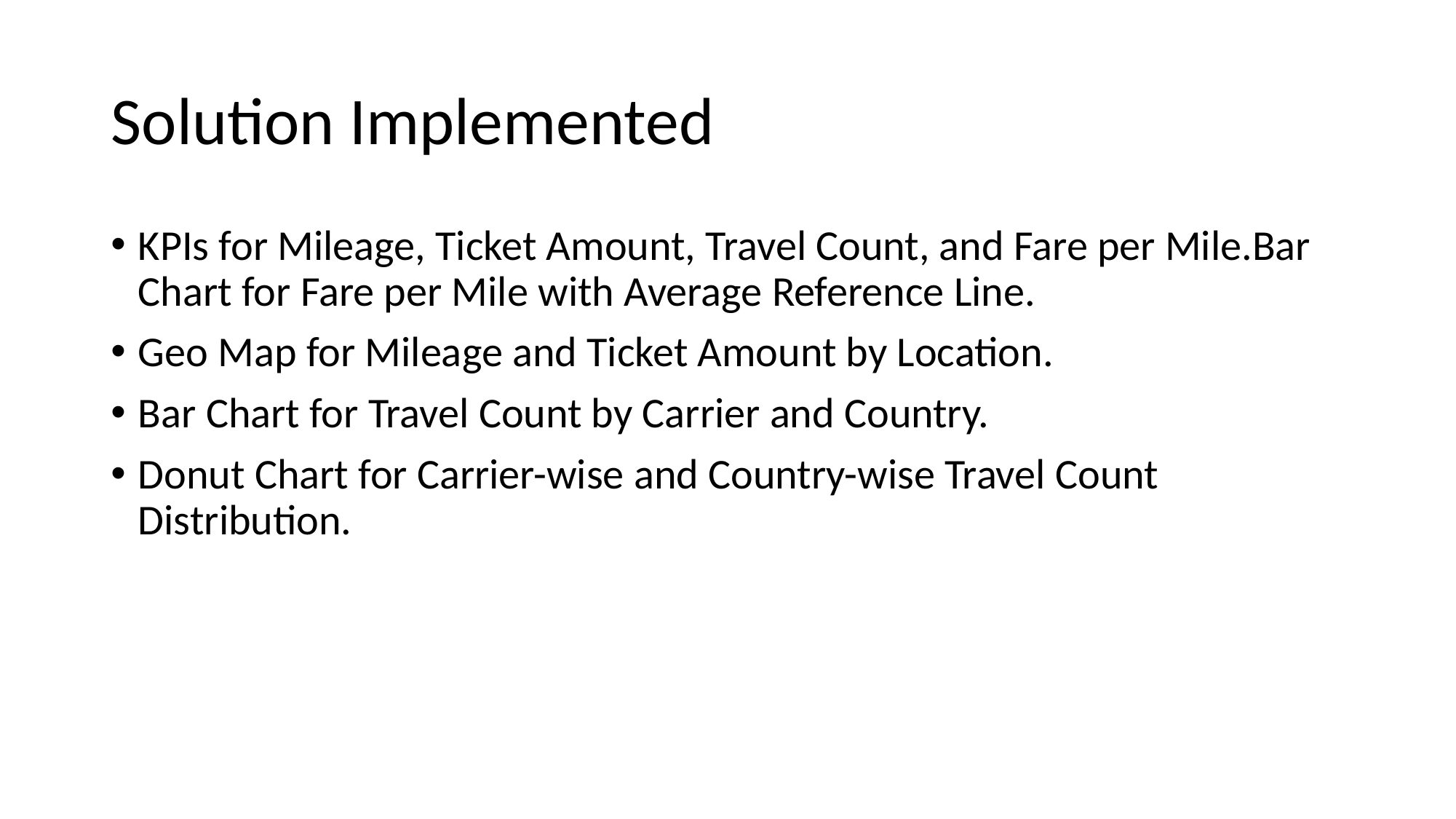

# Solution Implemented
KPIs for Mileage, Ticket Amount, Travel Count, and Fare per Mile.Bar Chart for Fare per Mile with Average Reference Line.
Geo Map for Mileage and Ticket Amount by Location.
Bar Chart for Travel Count by Carrier and Country.
Donut Chart for Carrier-wise and Country-wise Travel Count Distribution.